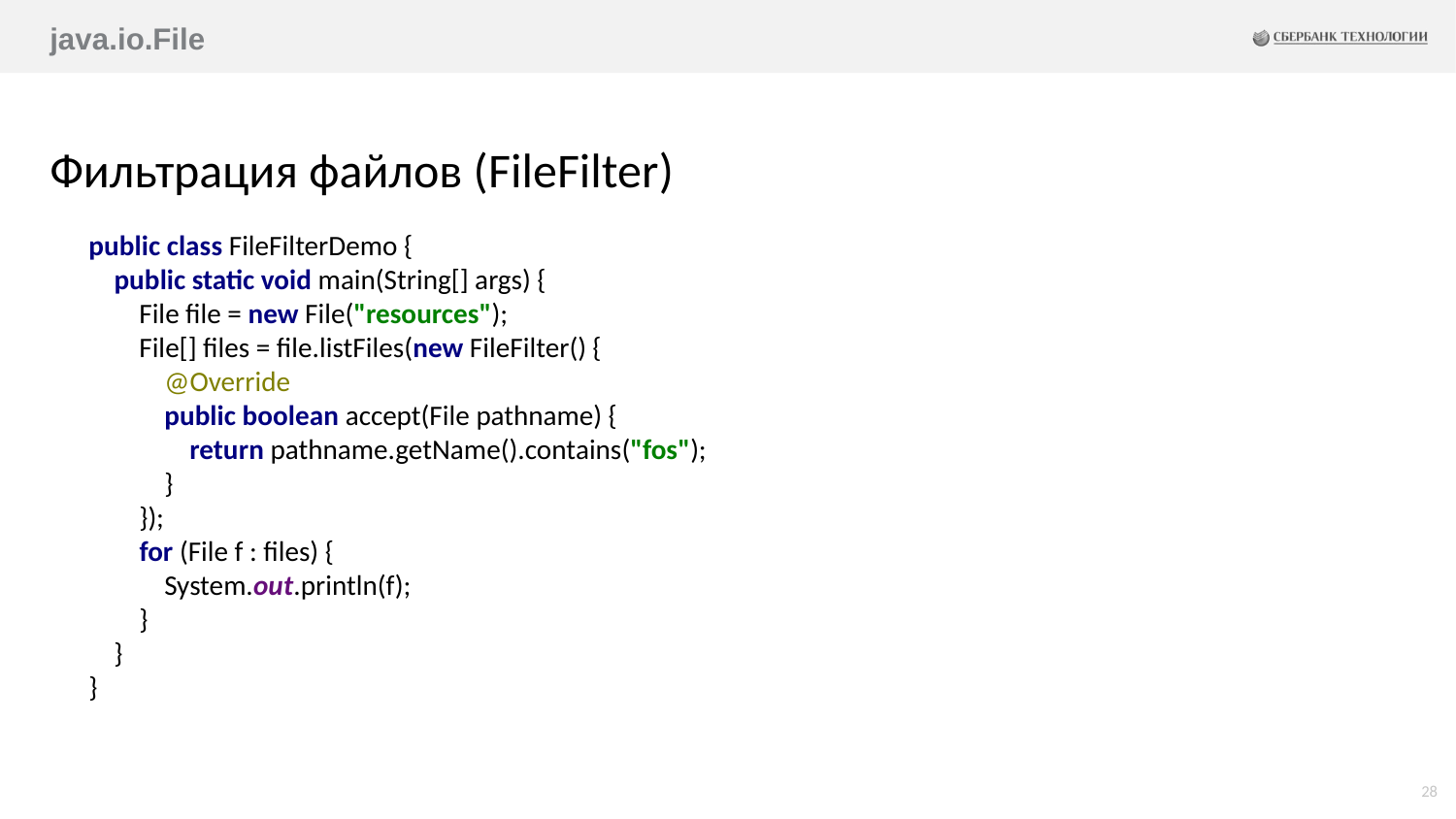

# java.io.File
Фильтрация файлов (FileFilter)
public class FileFilterDemo {
    public static void main(String[] args) {
        File file = new File("resources");
        File[] files = file.listFiles(new FileFilter() {
            @Override
            public boolean accept(File pathname) {
                return pathname.getName().contains("fos");
            }
        });
        for (File f : files) {
            System.out.println(f);
        }
    }
}
28